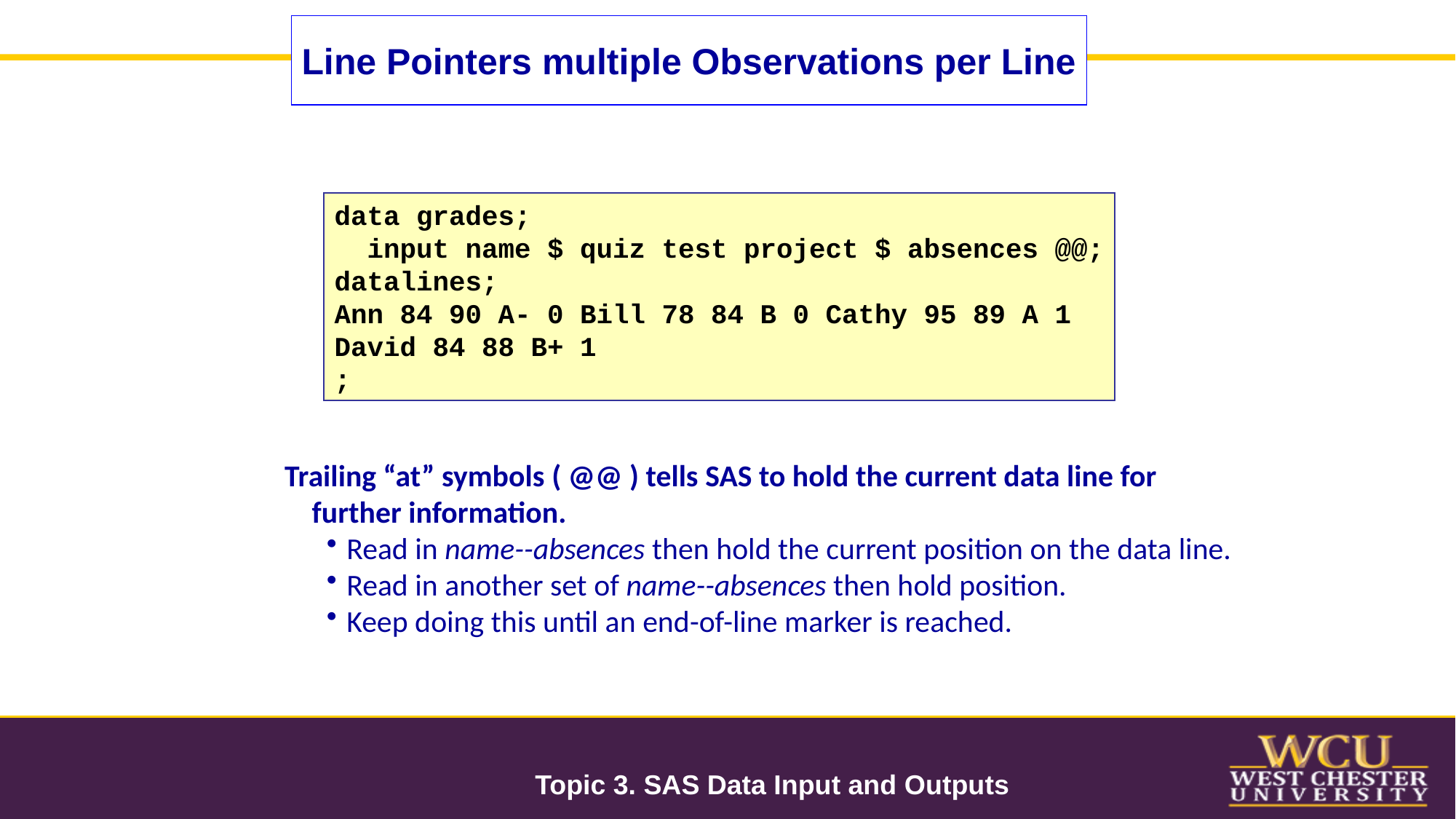

Line Pointers multiple Observations per Line
data grades;
  input name $ quiz test project $ absences @@;
datalines;
Ann 84 90 A- 0 Bill 78 84 B 0 Cathy 95 89 A 1
David 84 88 B+ 1
;
Trailing “at” symbols ( @@ ) tells SAS to hold the current data line for further information.
Read in name--absences then hold the current position on the data line.
Read in another set of name--absences then hold position.
Keep doing this until an end-of-line marker is reached.